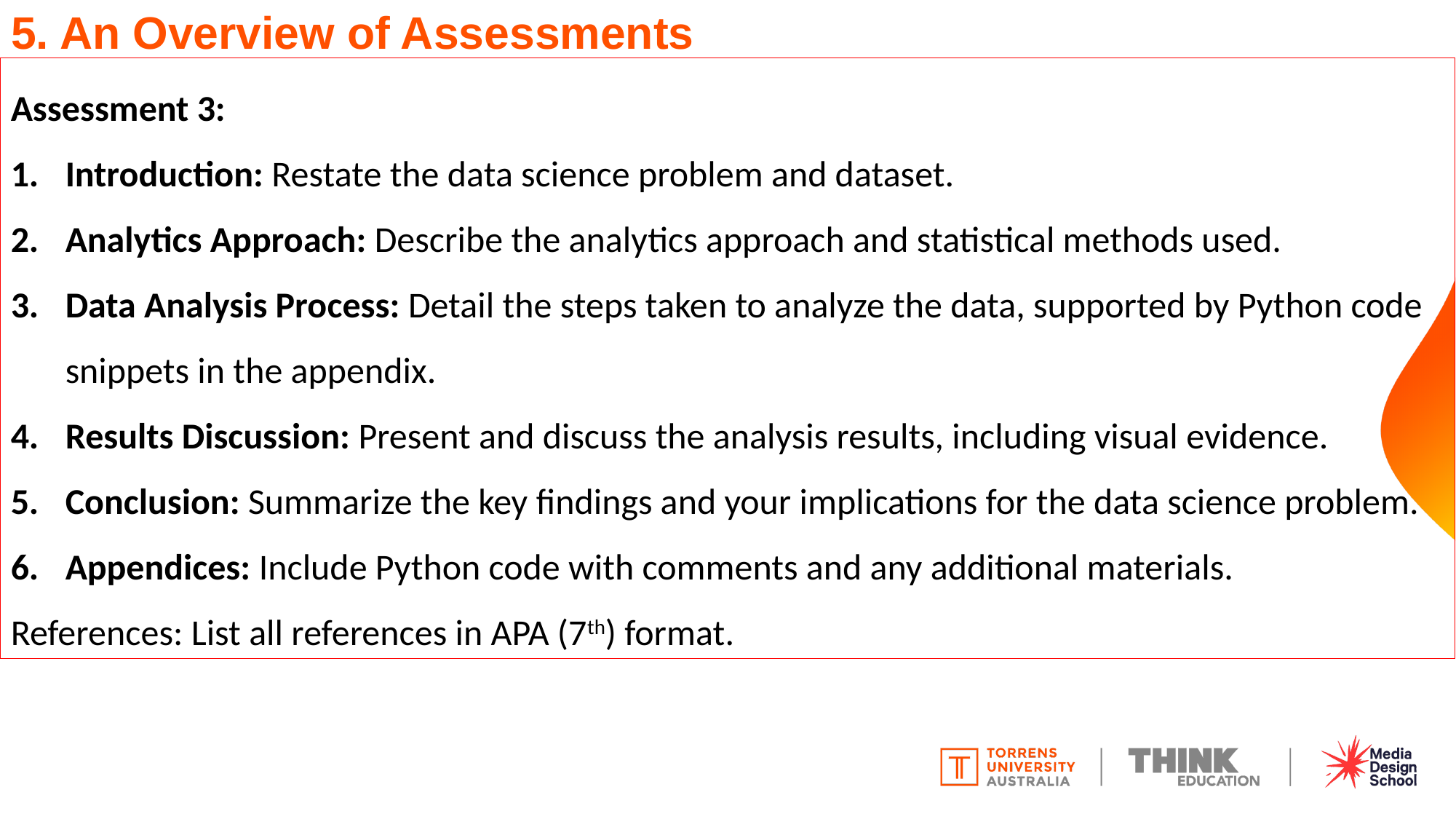

# 5. An Overview of Assessments
Assessment 3:
Introduction: Restate the data science problem and dataset.
Analytics Approach: Describe the analytics approach and statistical methods used.
Data Analysis Process: Detail the steps taken to analyze the data, supported by Python code snippets in the appendix.
Results Discussion: Present and discuss the analysis results, including visual evidence.
Conclusion: Summarize the key findings and your implications for the data science problem.
Appendices: Include Python code with comments and any additional materials.
References: List all references in APA (7th) format.